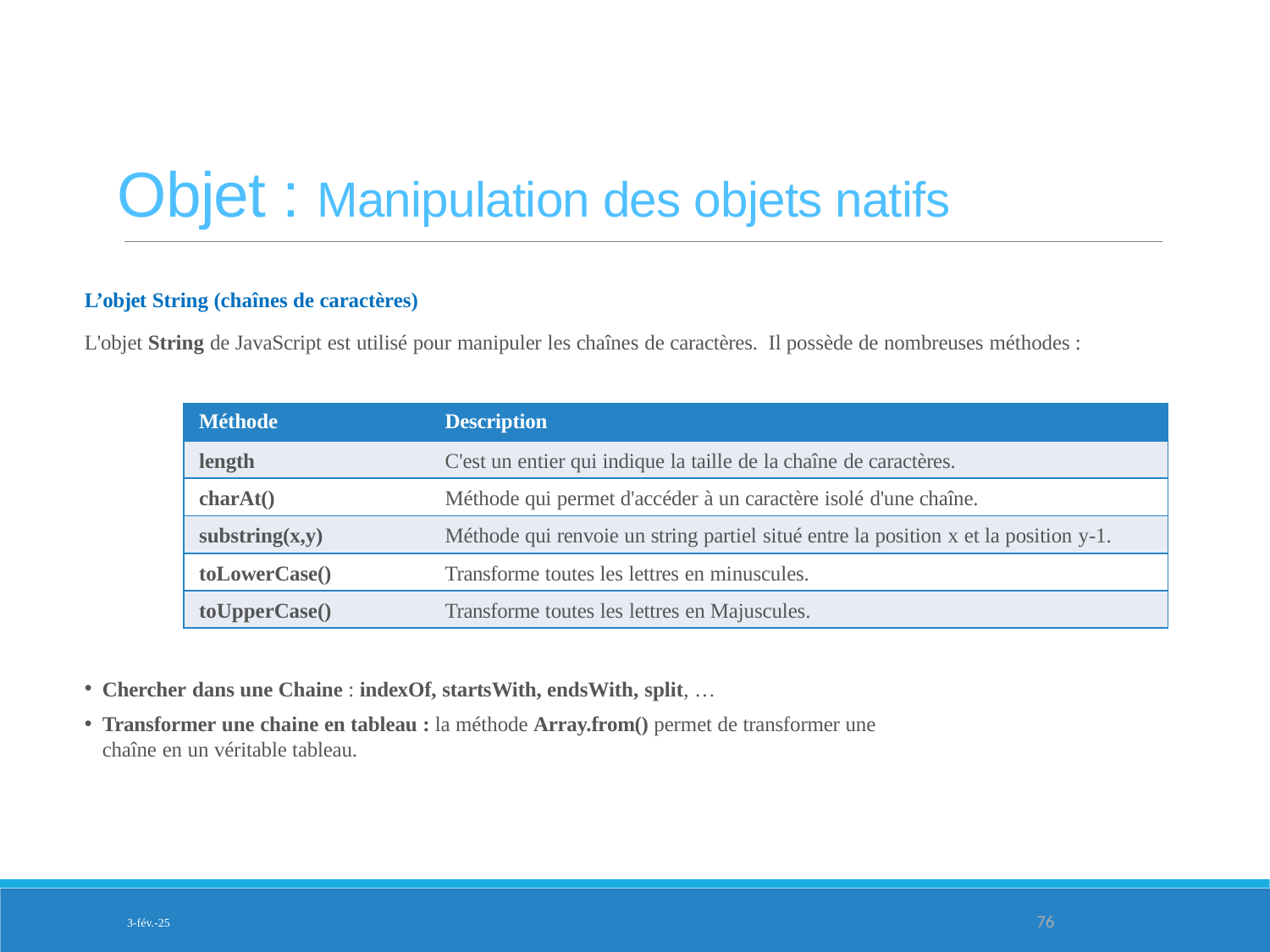

Objet : Manipulation des objets natifs
L’objet String (chaînes de caractères)
L'objet String de JavaScript est utilisé pour manipuler les chaînes de caractères.  Il possède de nombreuses méthodes :
| Méthode | Description |
| --- | --- |
| length | C'est un entier qui indique la taille de la chaîne de caractères. |
| charAt() | Méthode qui permet d'accéder à un caractère isolé d'une chaîne. |
| substring(x,y) | Méthode qui renvoie un string partiel situé entre la position x et la position y-1. |
| toLowerCase() | Transforme toutes les lettres en minuscules. |
| toUpperCase() | Transforme toutes les lettres en Majuscules. |
PARTIE 2
Chercher dans une Chaine : indexOf, startsWith, endsWith, split, …
Transformer une chaine en tableau : la méthode Array.from() permet de transformer une chaîne en un véritable tableau.
3-fév.-25
76